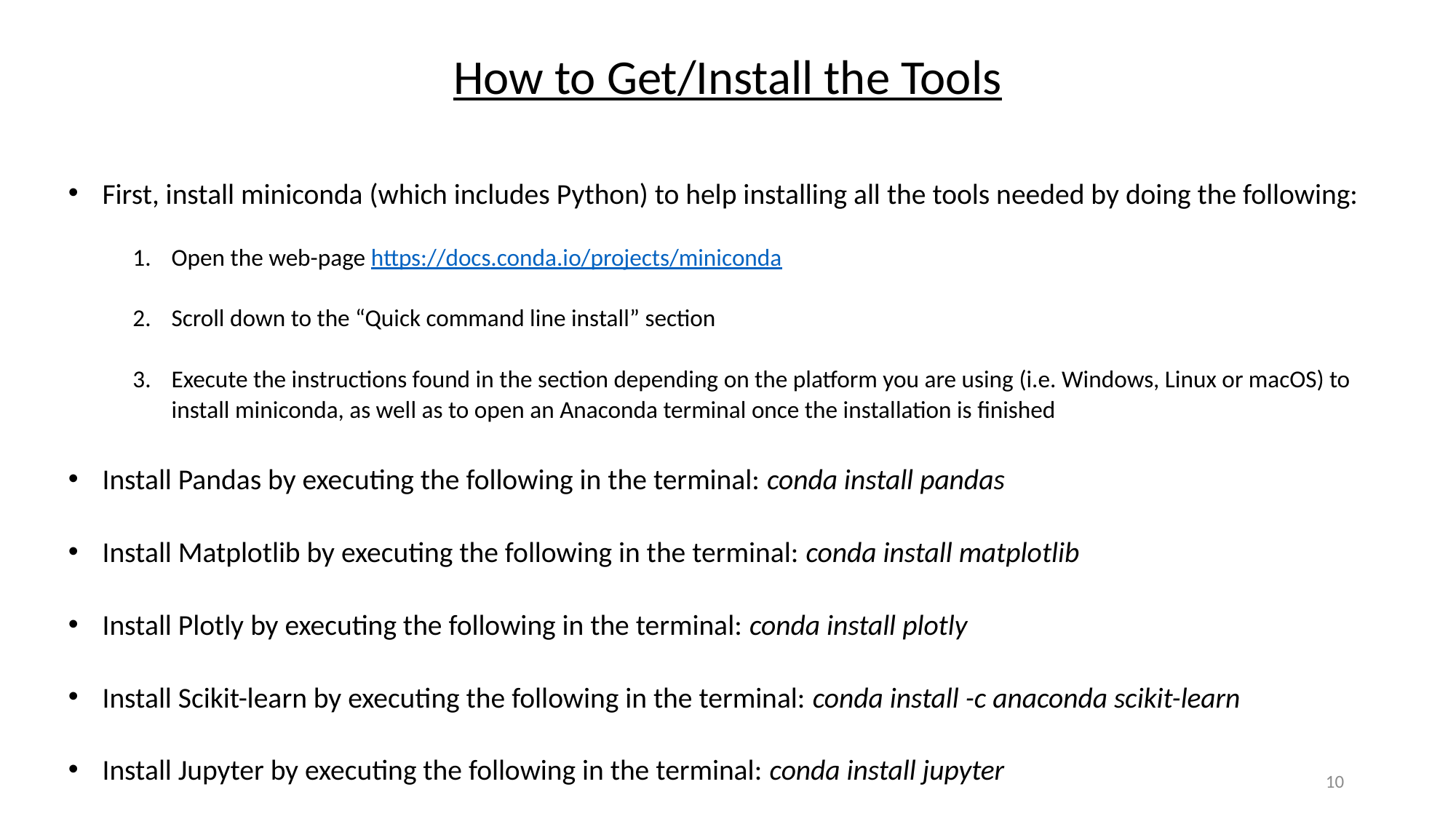

# How to Get/Install the Tools
First, install miniconda (which includes Python) to help installing all the tools needed by doing the following:

Open the web-page https://docs.conda.io/projects/miniconda

Scroll down to the “Quick command line install” section

Execute the instructions found in the section depending on the platform you are using (i.e. Windows, Linux or macOS) to install miniconda, as well as to open an Anaconda terminal once the installation is finished

Install Pandas by executing the following in the terminal: conda install pandas

Install Matplotlib by executing the following in the terminal: conda install matplotlib

Install Plotly by executing the following in the terminal: conda install plotly

Install Scikit-learn by executing the following in the terminal: conda install -c anaconda scikit-learn

Install Jupyter by executing the following in the terminal: conda install jupyter
10